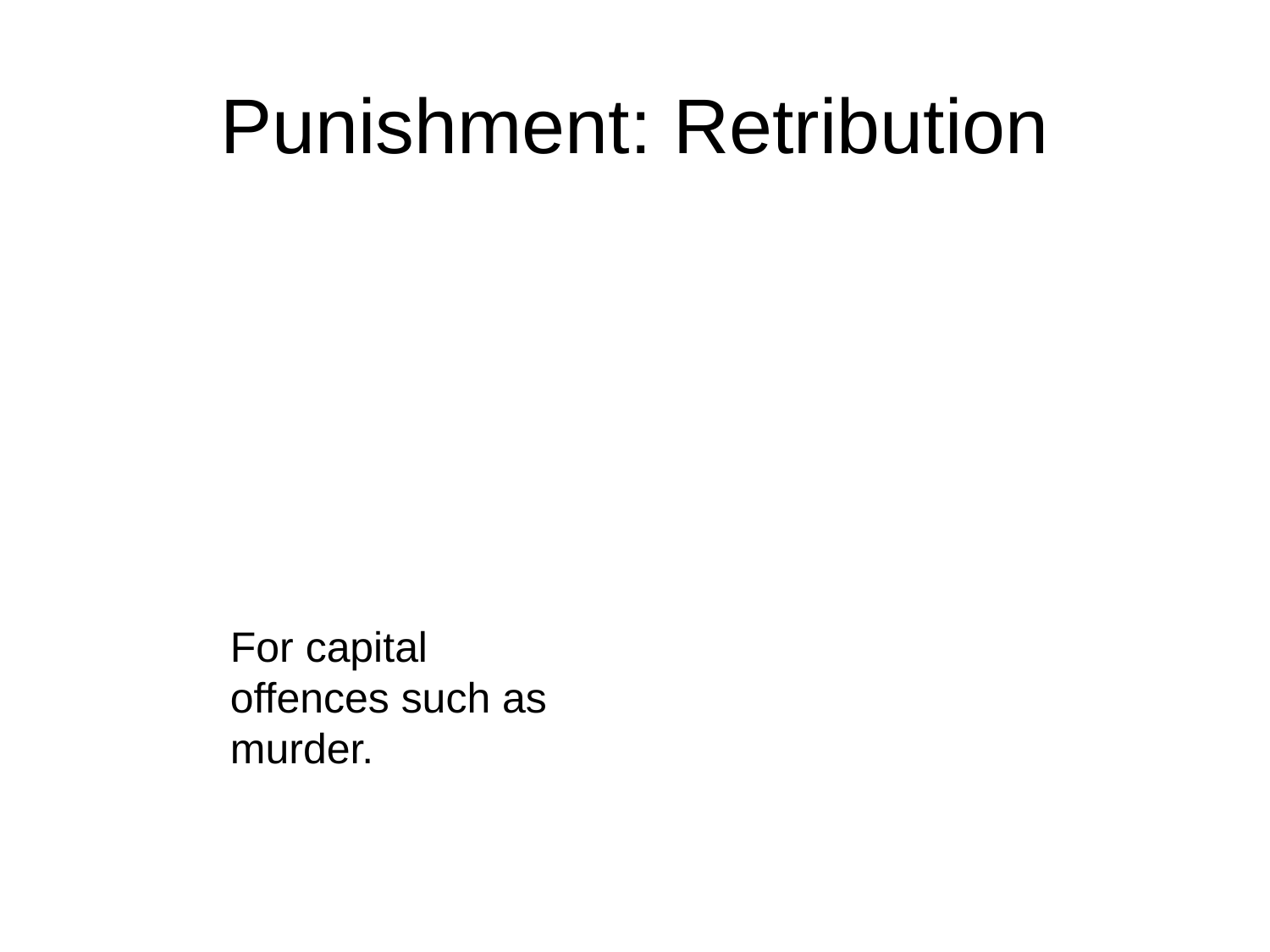

# Punishment: Retribution
For capital offences such as murder.